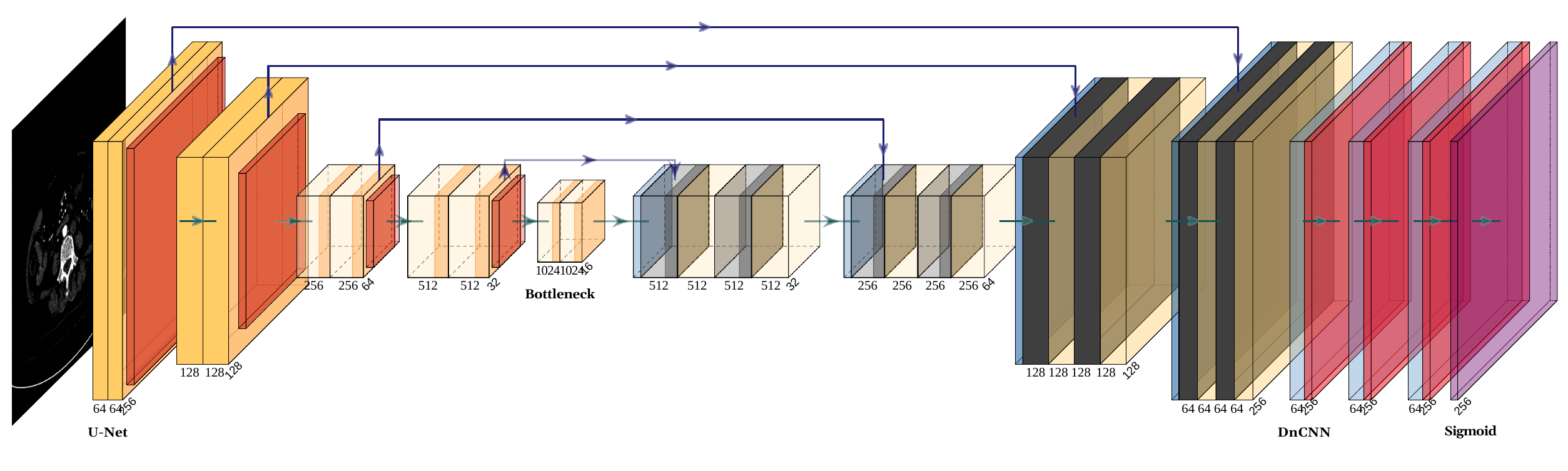

10241024
Bottleneck
16

256	256
512	512
512	512	512	512
256	256	256	256
32
64
64
32

128 128
128 128 128 128

128
128

64 64
U-Net
64
DnCNN

64 64 64 64
64
64

256
256
256
256
256
256

Sigmoid